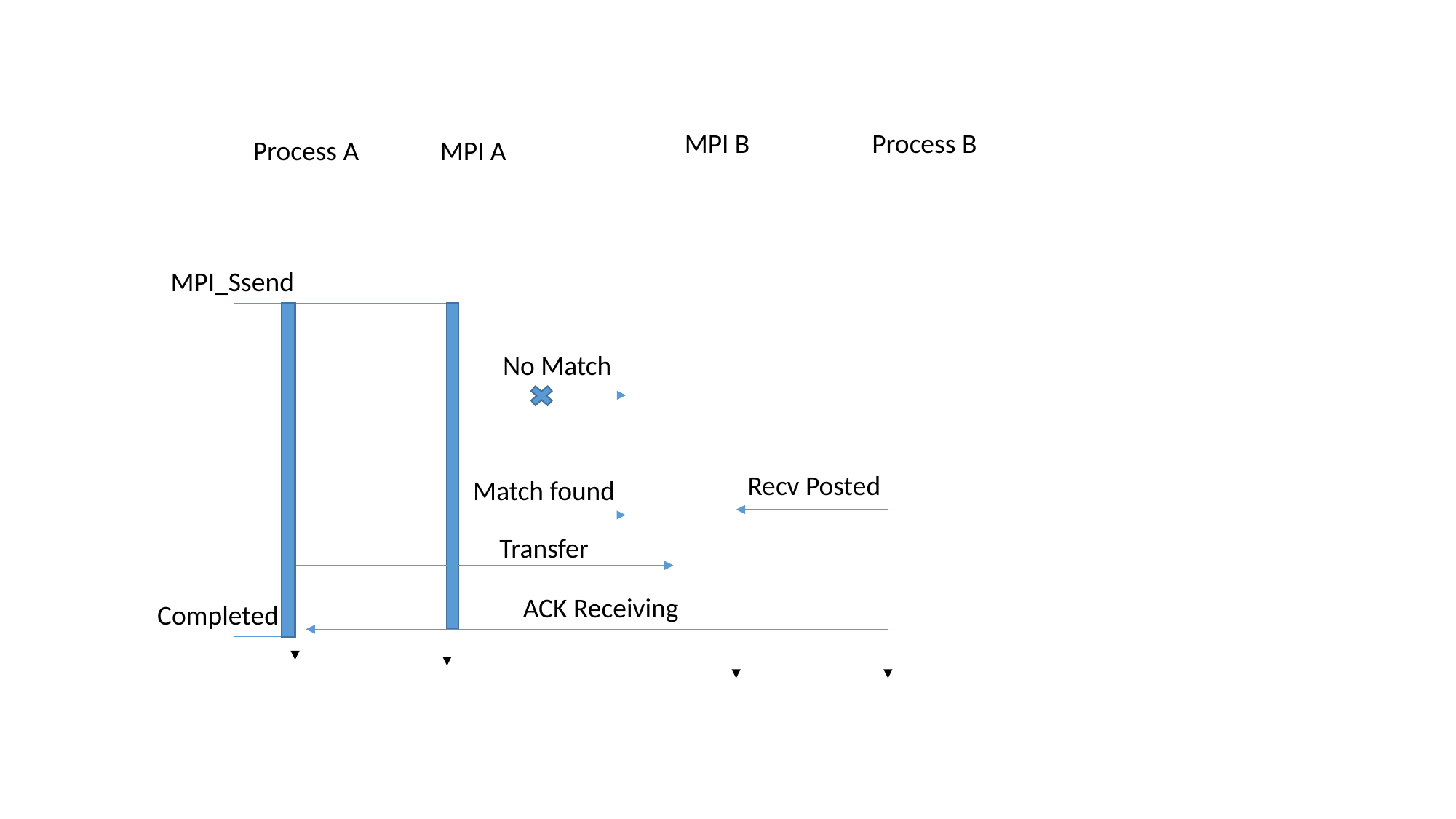

Process B
MPI B
MPI A
Process A
MPI_Ssend

No Match

Recv Posted
Match found
Transfer
ACK Receiving
Completed